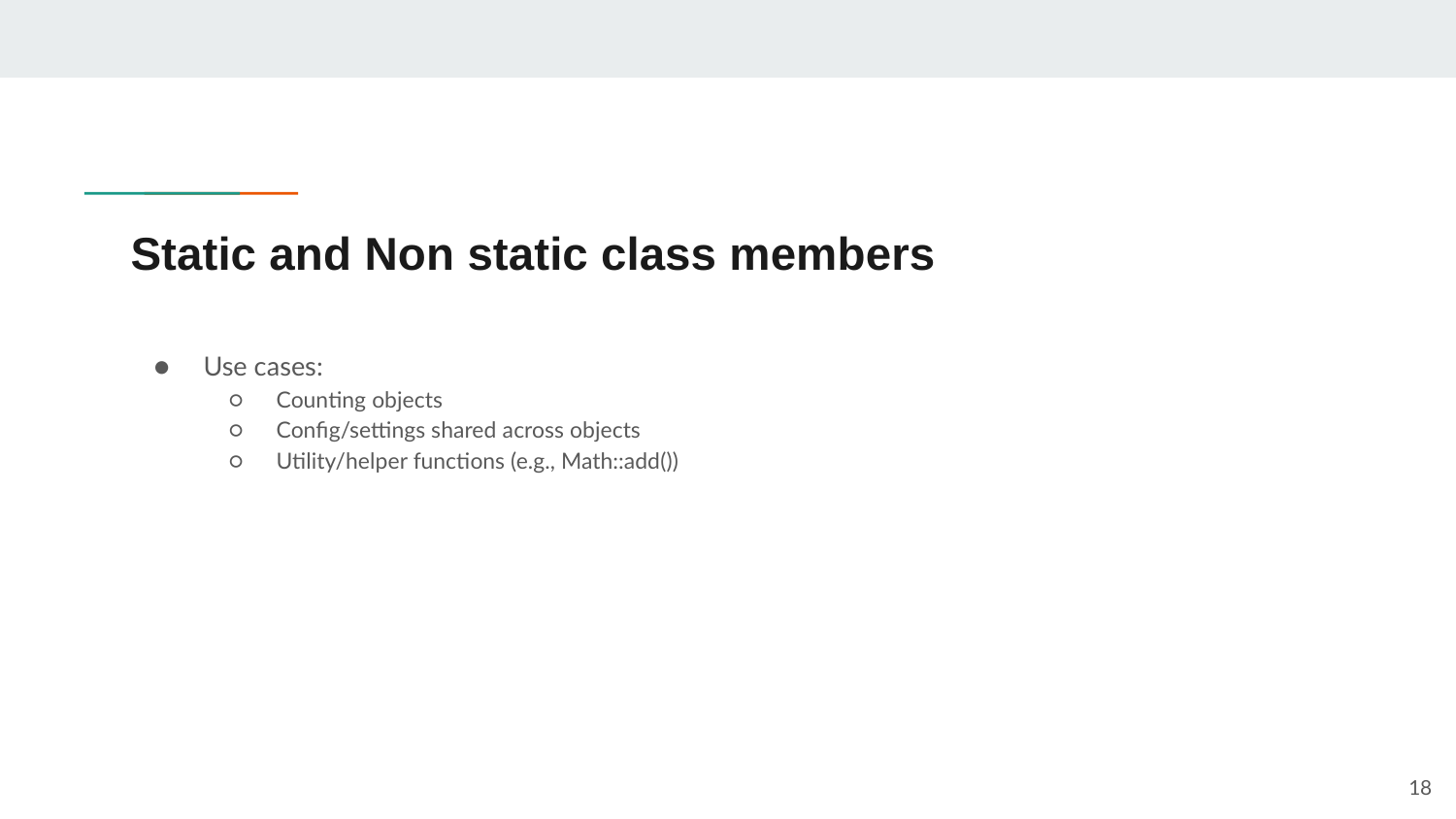

# Static and Non static class members

Use cases:
Counting objects
Config/settings shared across objects
Utility/helper functions (e.g., Math::add())
18